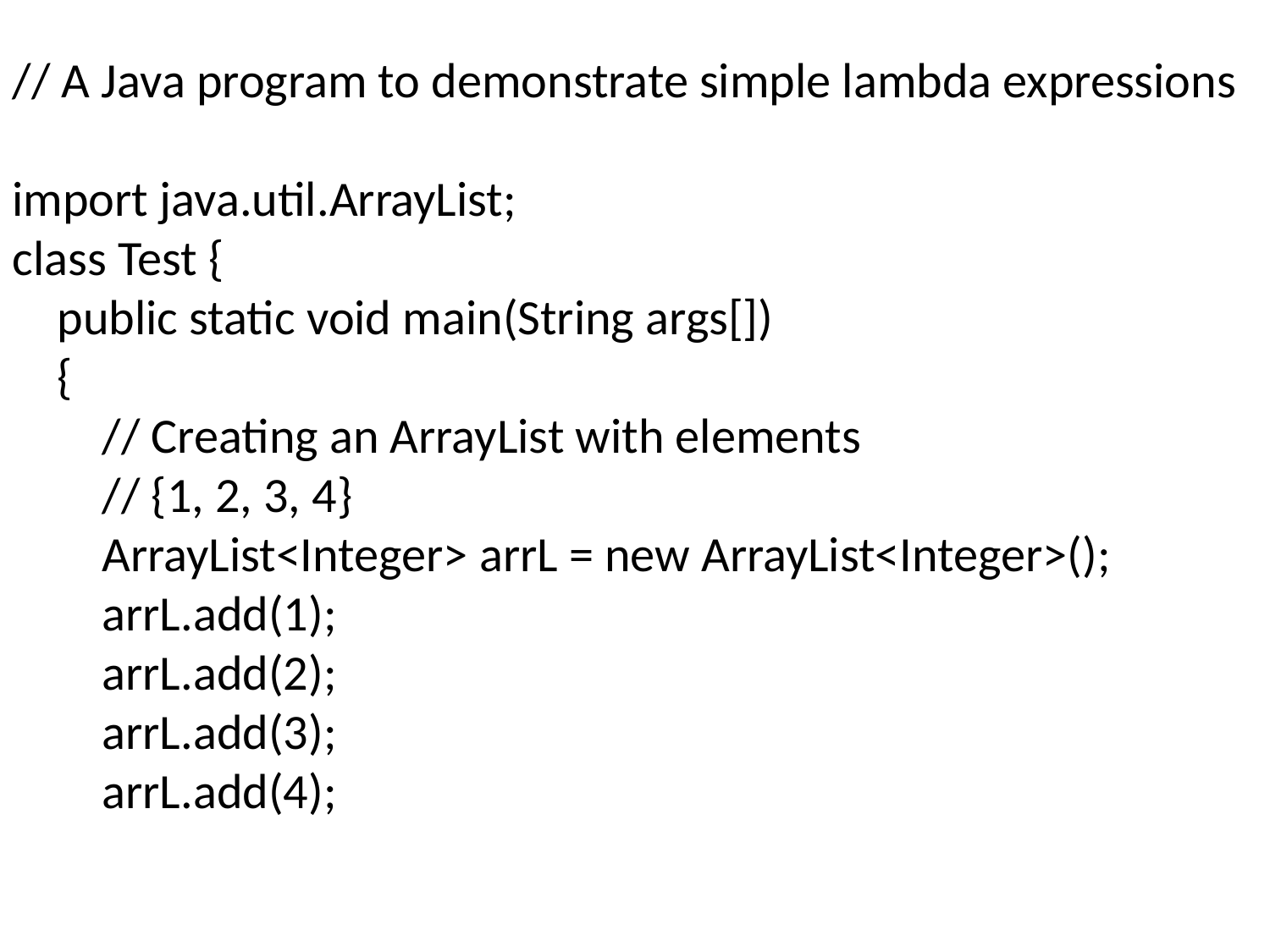

// A Java program to demonstrate simple lambda expressions

import java.util.ArrayList;
class Test {
    public static void main(String args[])
    {
        // Creating an ArrayList with elements
        // {1, 2, 3, 4}
        ArrayList<Integer> arrL = new ArrayList<Integer>();
        arrL.add(1);
        arrL.add(2);
        arrL.add(3);
        arrL.add(4);